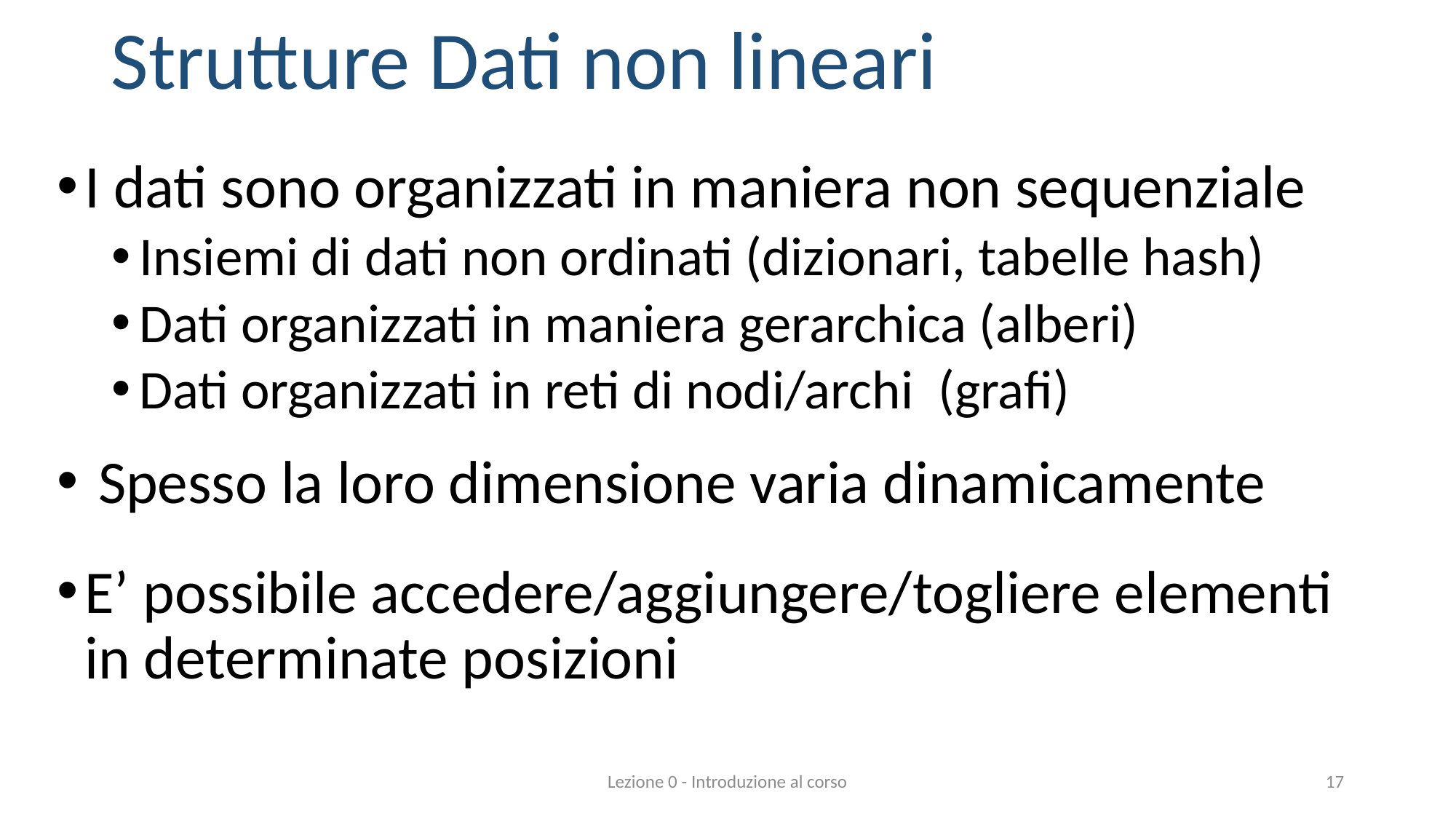

# Strutture Dati non lineari
I dati sono organizzati in maniera non sequenziale
Insiemi di dati non ordinati (dizionari, tabelle hash)
Dati organizzati in maniera gerarchica (alberi)
Dati organizzati in reti di nodi/archi  (grafi)
 Spesso la loro dimensione varia dinamicamente
E’ possibile accedere/aggiungere/togliere elementi in determinate posizioni

Lezione 0 - Introduzione al corso
17